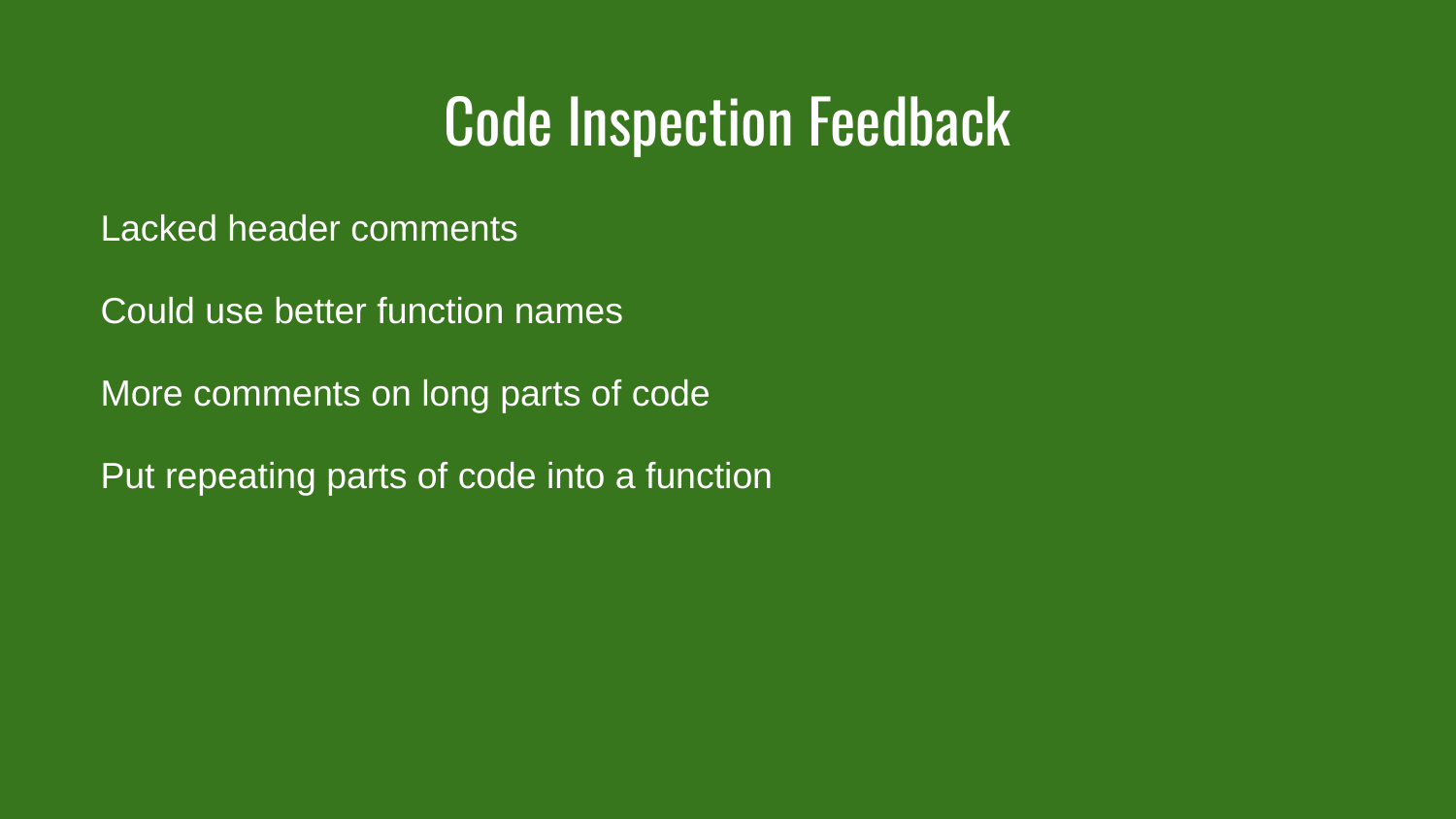

# Code Inspection Feedback
Lacked header comments
Could use better function names
More comments on long parts of code
Put repeating parts of code into a function